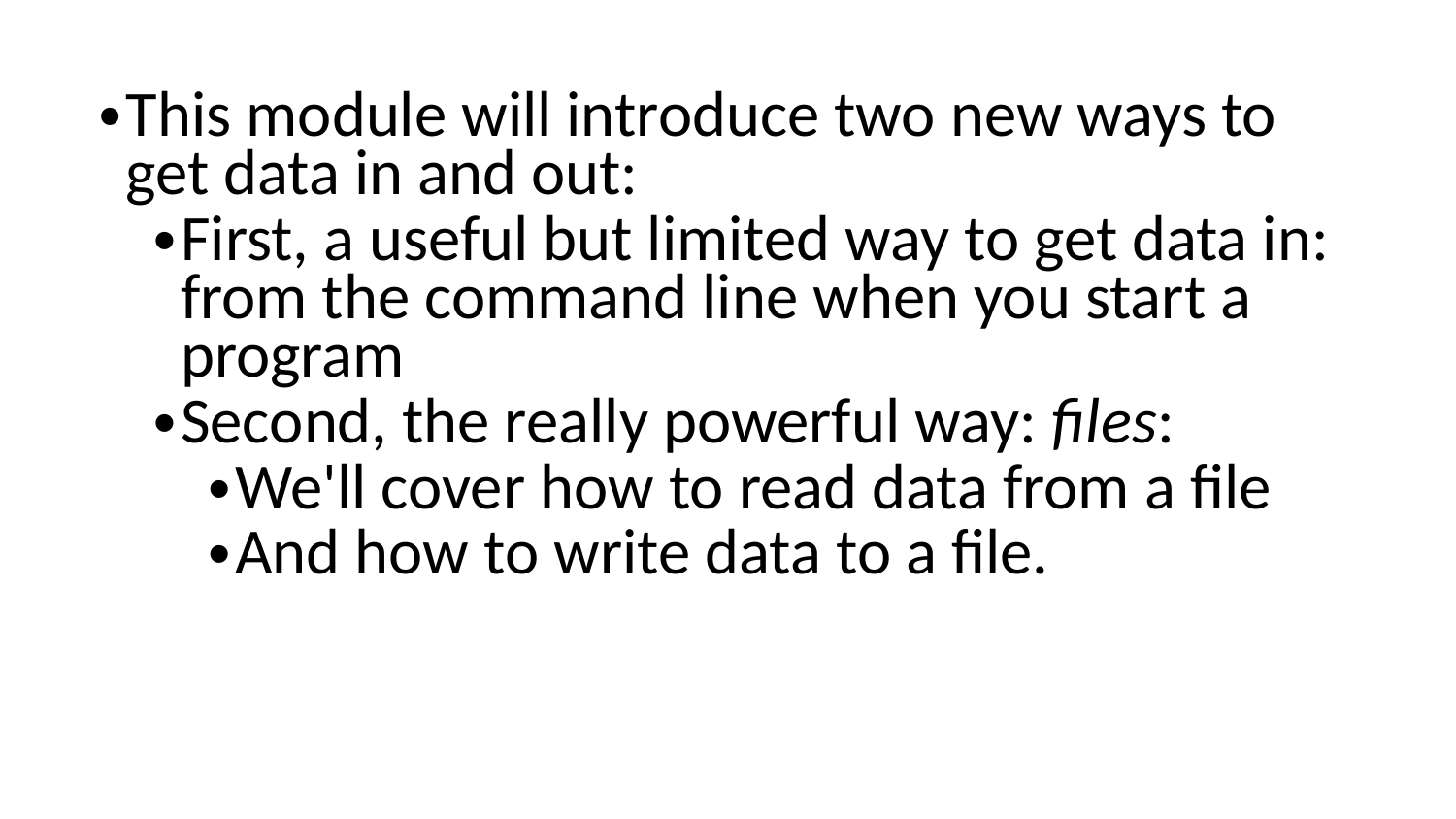

This module will introduce two new ways to get data in and out:
First, a useful but limited way to get data in: from the command line when you start a program
Second, the really powerful way: files:
We'll cover how to read data from a file
And how to write data to a file.